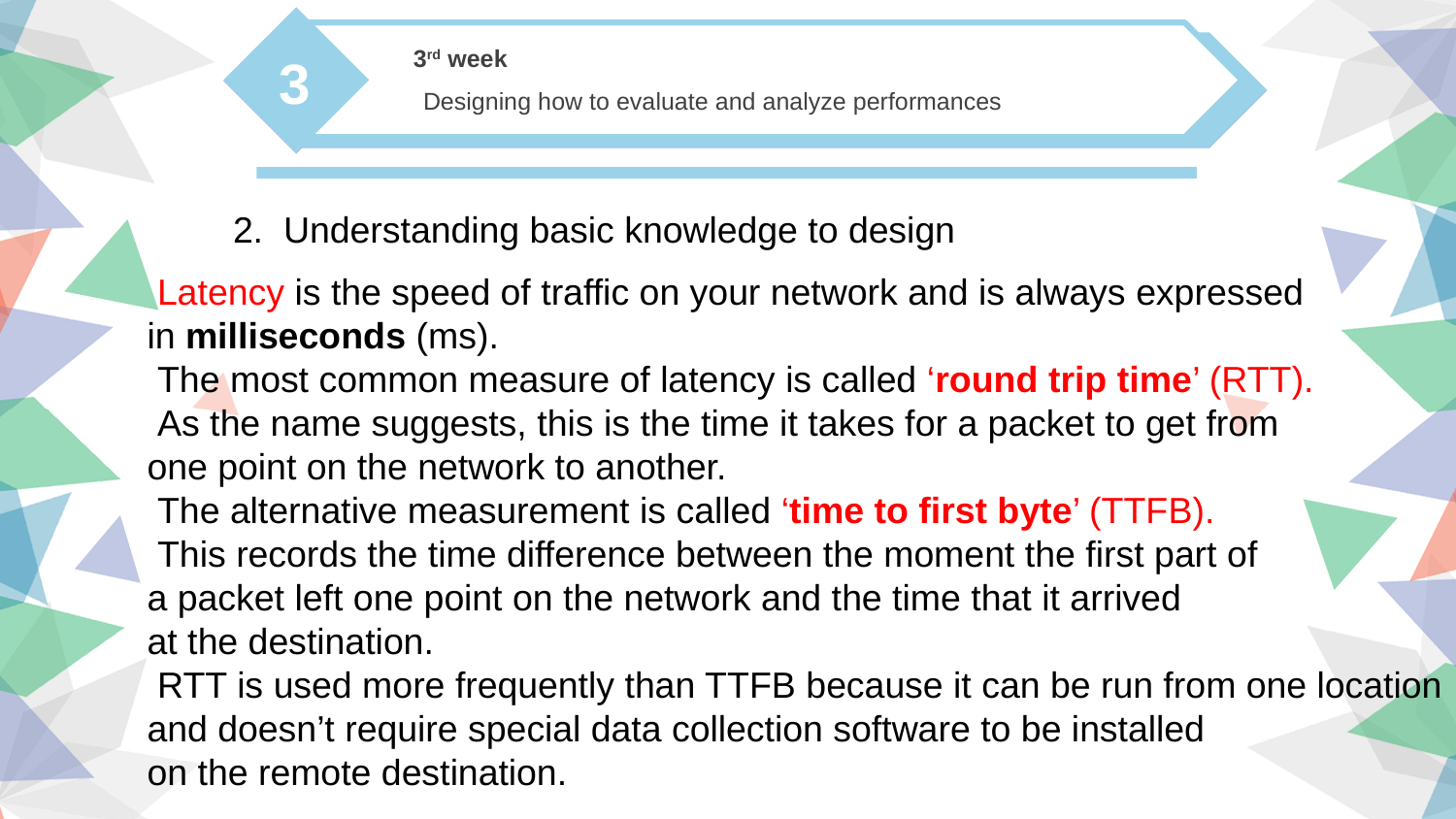

3
 Designing how to evaluate and analyze performances

2nd week
 Understanding basic Linux (Kernels, Network and so on)
2
3rd week

2.  Understanding basic knowledge to design
 Latency is the speed of traffic on your network and is always expressed
in milliseconds (ms).
 The most common measure of latency is called ‘round trip time’ (RTT).
 As the name suggests, this is the time it takes for a packet to get from
one point on the network to another.
 The alternative measurement is called ‘time to first byte’ (TTFB).
 This records the time difference between the moment the first part of
a packet left one point on the network and the time that it arrived
at the destination.
 RTT is used more frequently than TTFB because it can be run from one location
and doesn’t require special data collection software to be installed
on the remote destination.